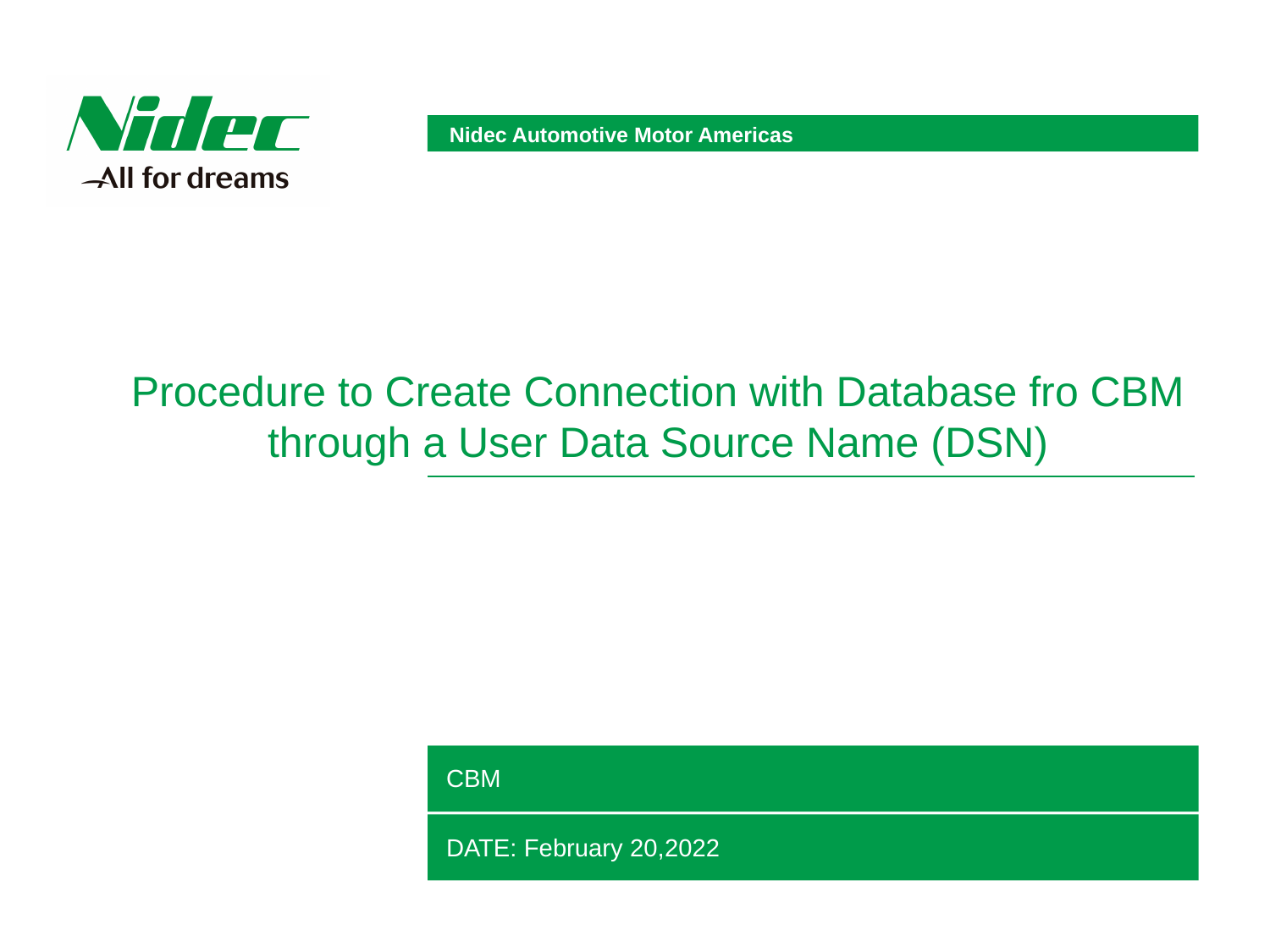

Nidec Automotive Motor Americas
Procedure to Create Connection with Database fro CBM through a User Data Source Name (DSN)
CBM
DATE: February 20,2022